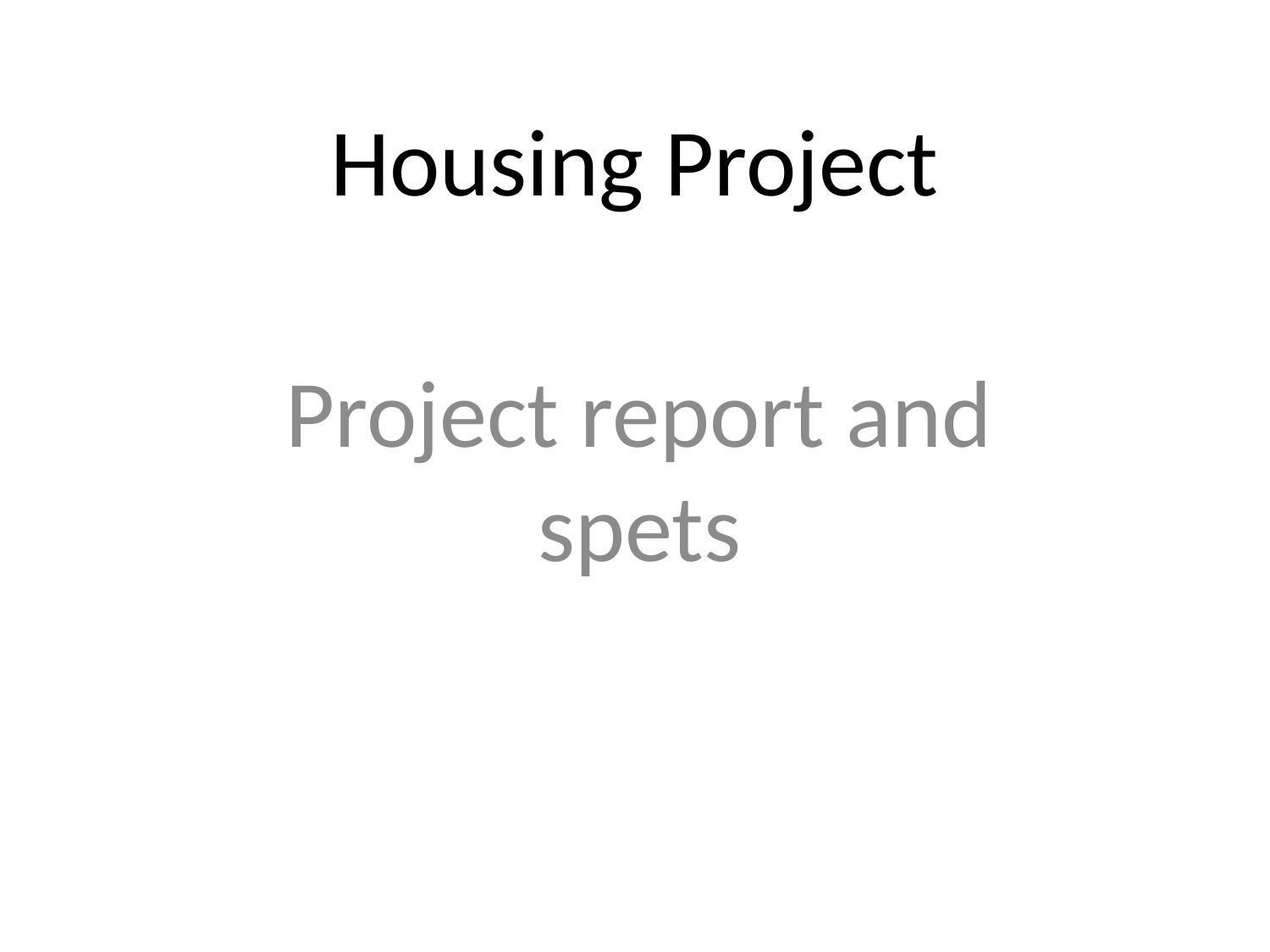

# Housing Project
Project report and spets